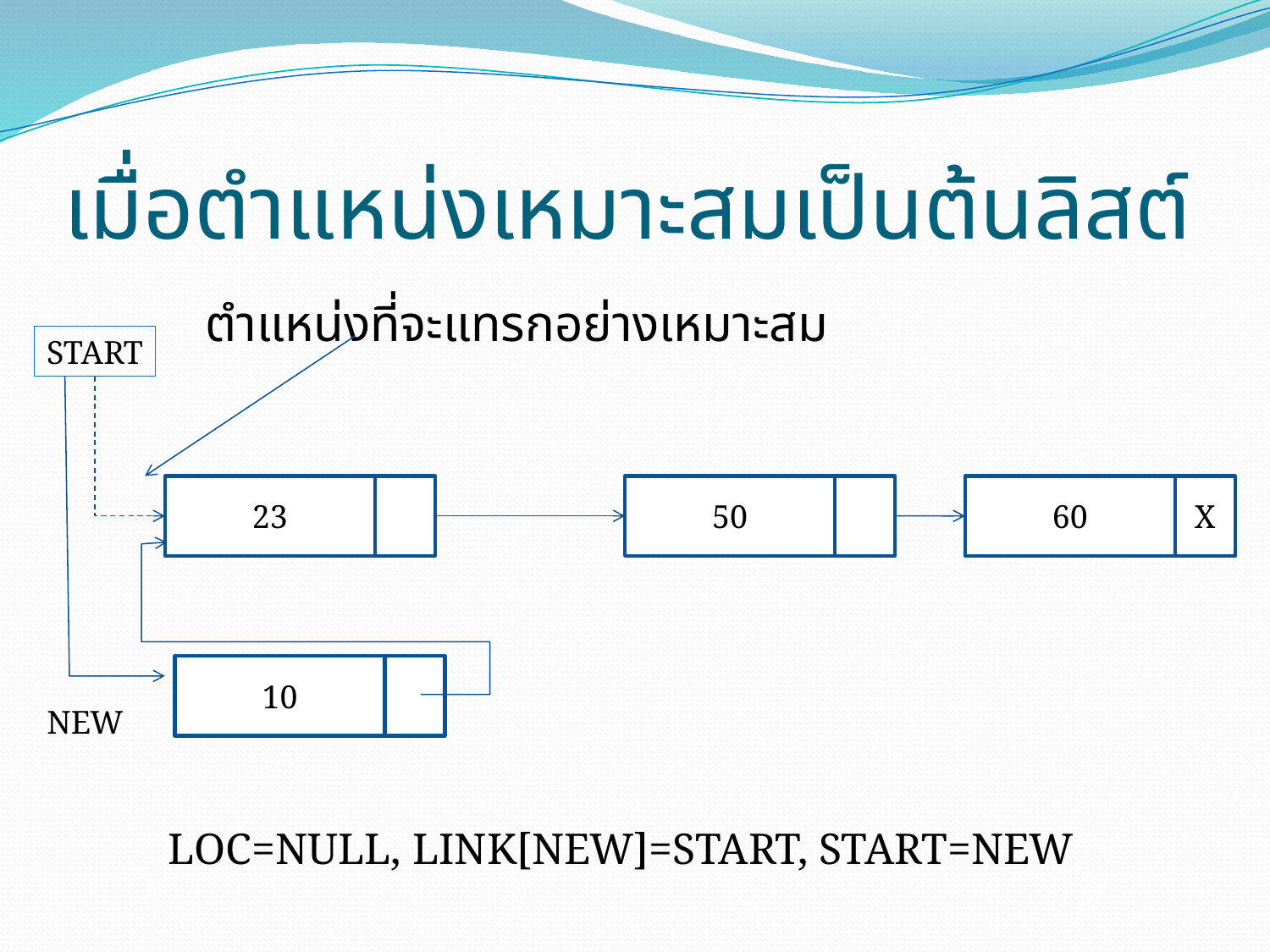

# เมื่อตำแหน่งเหมาะสมเป็นต้นลิสต์

ตำแหน่งที่จะแทรกอย่างเหมาะสม
START

23

50

60
X

10

NEW
LOC=NULL, LINK[NEW]=START, START=NEW